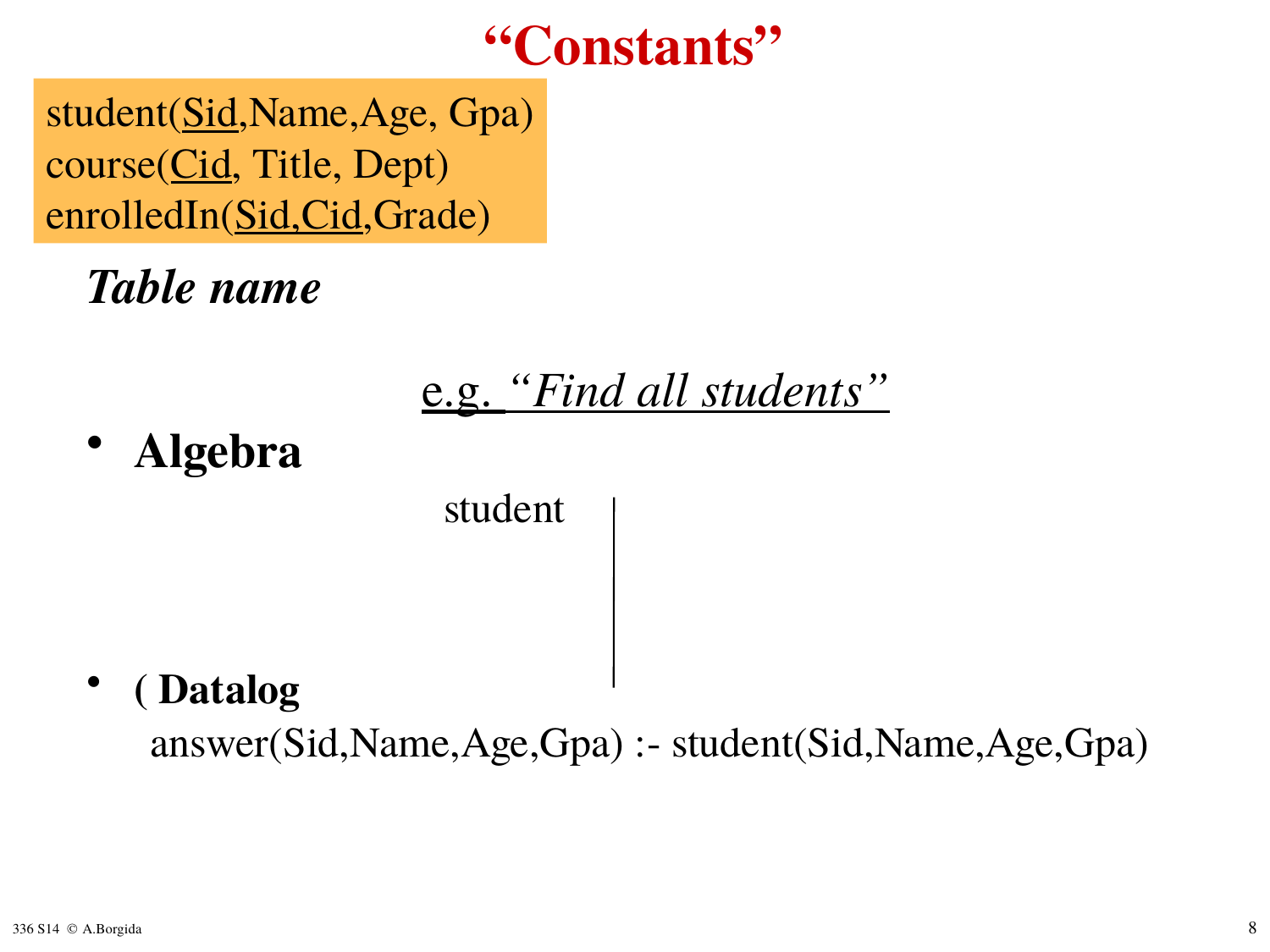

# “Constants”
student(Sid,Name,Age, Gpa)
course(Cid, Title, Dept)
enrolledIn(Sid,Cid,Grade)
Table name

e.g. “Find all students”
Algebra
			student

( Datalog
answer(Sid,Name,Age,Gpa) :- student(Sid,Name,Age,Gpa)